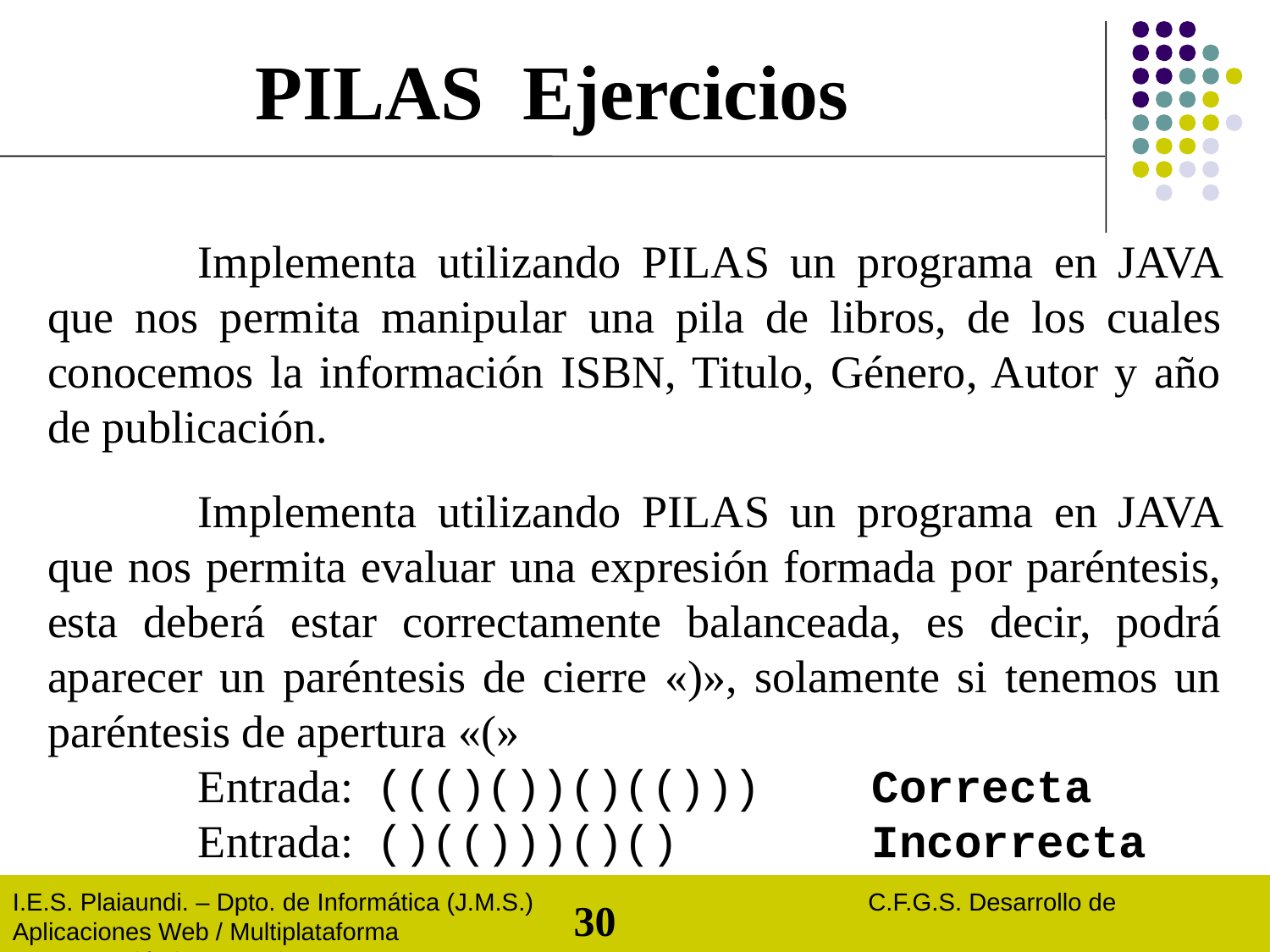

PILAS  Ejercicios

Implementa utilizando PILAS un programa en JAVA que nos permita manipular una pila de libros, de los cuales conocemos la información ISBN, Titulo, Género, Autor y año de publicación.
Implementa utilizando PILAS un programa en JAVA que nos permita evaluar una expresión formada por paréntesis, esta deberá estar correctamente balanceada, es decir, podrá aparecer un paréntesis de cierre «)», solamente si tenemos un paréntesis de apertura «(»
Entrada:  ((()())()(()))    Correcta
Entrada:  ()(()))()()       Incorrecta

I.E.S. Plaiaundi. – Dpto. de Informática (J.M.S.)                                                                      C.F.G.M. Sistemas Microinformáticos y Redes.
Curso Académico 2014 / 2015.                                                                                                                           Modulo:  Redes Locales.
I.E.S. Plaiaundi. – Dpto. de Informática (J.M.S.)                                                C.F.G.S. Desarrollo de Aplicaciones Web / Multiplataforma
Curso Académico 2020 / 2021                                                                                                                                          Modulo:  Programación
I.E.S. Plaiaundi. – Dpto. de Informática (J.M.S.)                                                                               C.F.G.S. Desarrollo de Aplicaciones Web.
Curso Académico 2011 / 2012.                                                                                                                                        Modulo:  Bases de Datos.
I.E.S. Plaiaundi. – Dpto. de Informática (J.M.S.)                                                                               C.F.G.S. Desarrollo de Aplicaciones Web.
Curso Académico 2011 / 2012.                                                                                                                                        Modulo:  Bases de Datos.
30